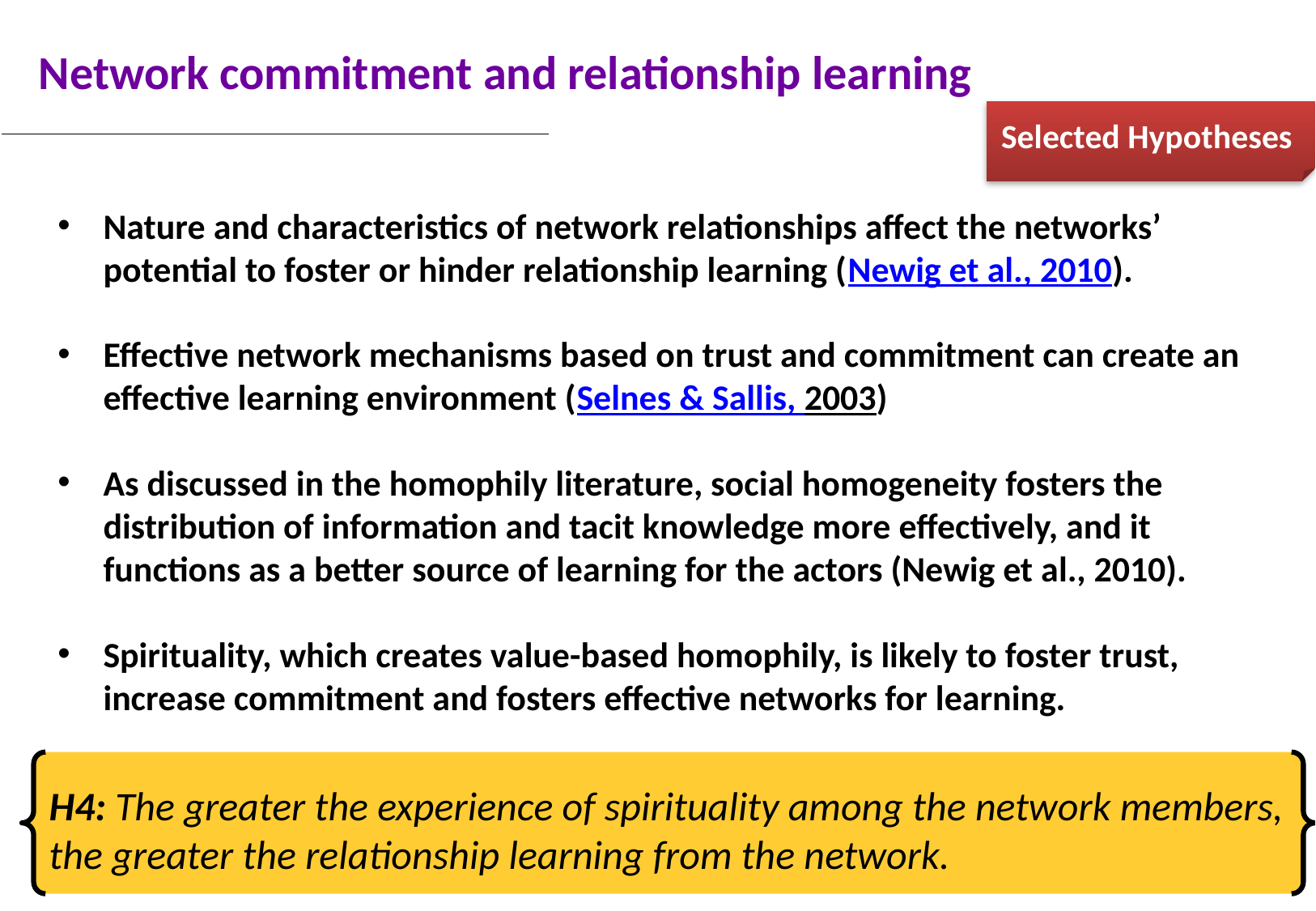

# Network commitment and relationship learning
Selected Hypotheses
Nature and characteristics of network relationships affect the networks’ potential to foster or hinder relationship learning (Newig et al., 2010).

Effective network mechanisms based on trust and commitment can create an effective learning environment (Selnes & Sallis, 2003)

As discussed in the homophily literature, social homogeneity fosters the distribution of information and tacit knowledge more effectively, and it functions as a better source of learning for the actors (Newig et al., 2010).

Spirituality, which creates value-based homophily, is likely to foster trust, increase commitment and fosters effective networks for learning.
H4: The greater the experience of spirituality among the network members, the greater the relationship learning from the network.
12